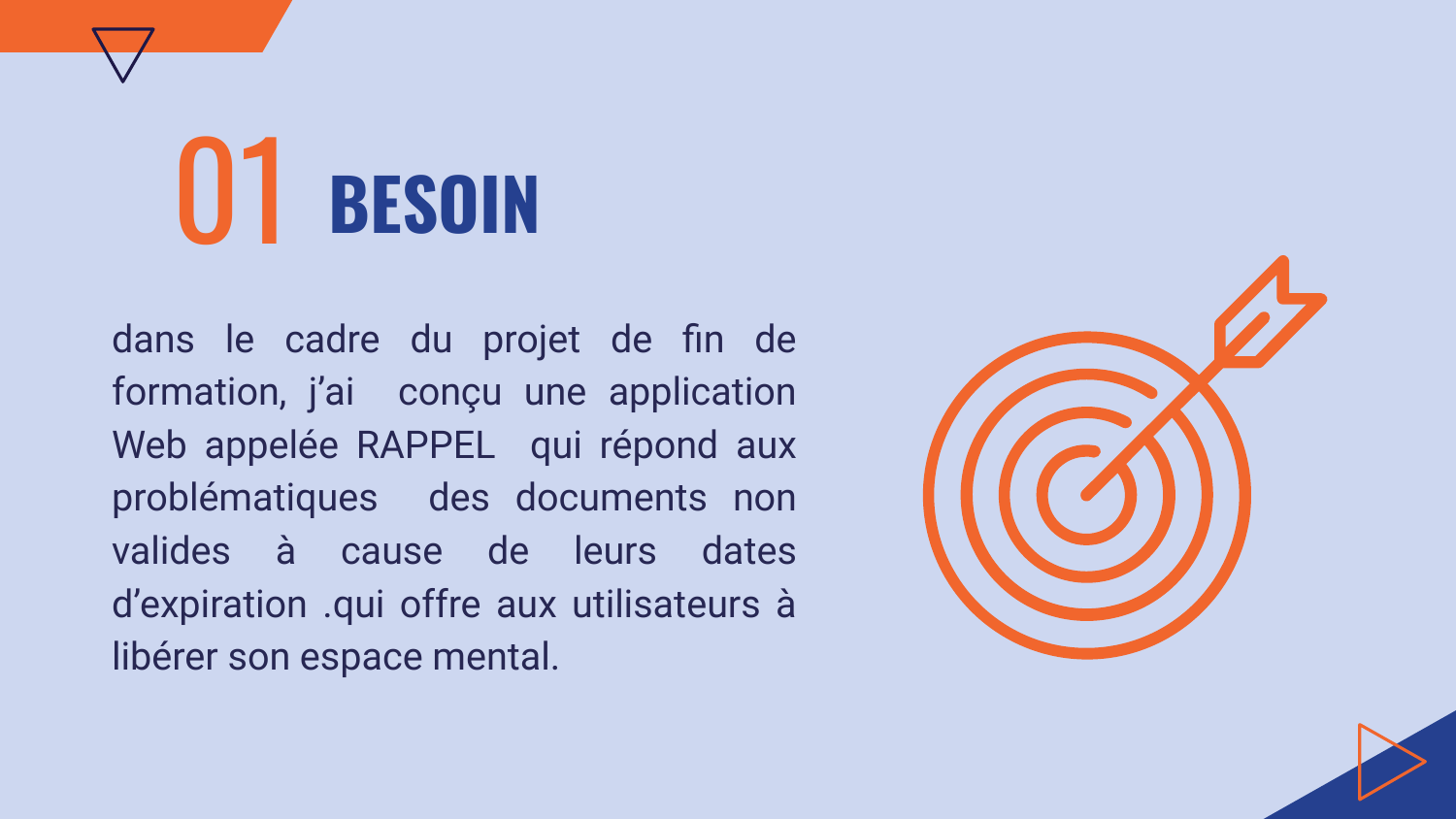

01
BESOIN

dans le cadre du projet de fin de formation, j’ai  conçu une application Web appelée RAPPEL  qui répond aux problématiques  des documents non valides à cause de leurs dates d’expiration .qui offre aux utilisateurs à libérer son espace mental.